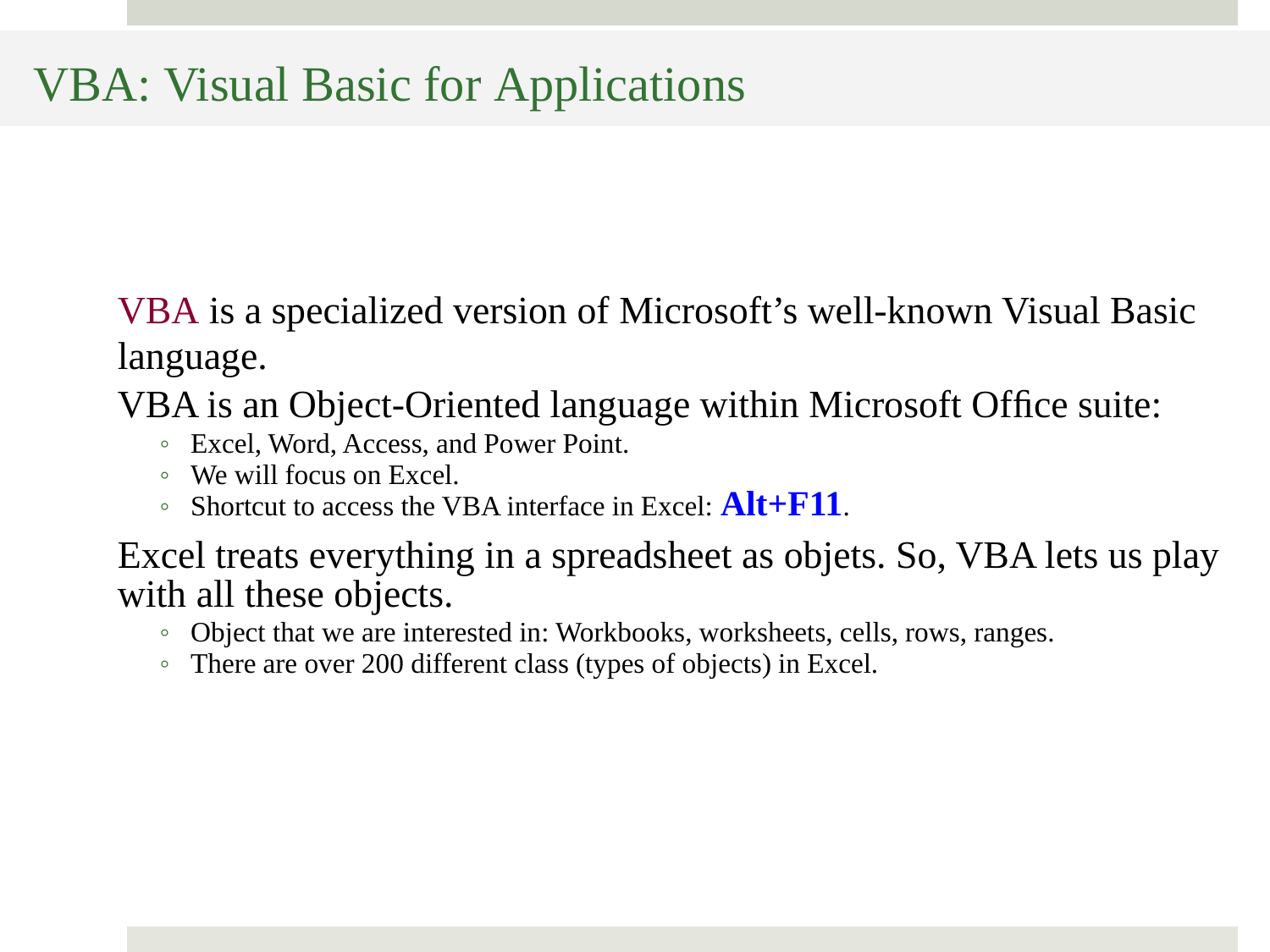

VBA: Visual Basic for Applications

	VBA is a specialized version of Microsoft’s well-known Visual Basic
	language.
	VBA is an Object-Oriented language within Microsoft Ofﬁce suite:
		◦   Excel, Word, Access, and Power Point.
		◦   We will focus on Excel.
		◦   Shortcut to access the VBA interface in Excel: Alt+F11.
	Excel treats everything in a spreadsheet as objets. So, VBA lets us play
	with all these objects.
		◦   Object that we are interested in: Workbooks, worksheets, cells, rows, ranges.
		◦   There are over 200 different class (types of objects) in Excel.